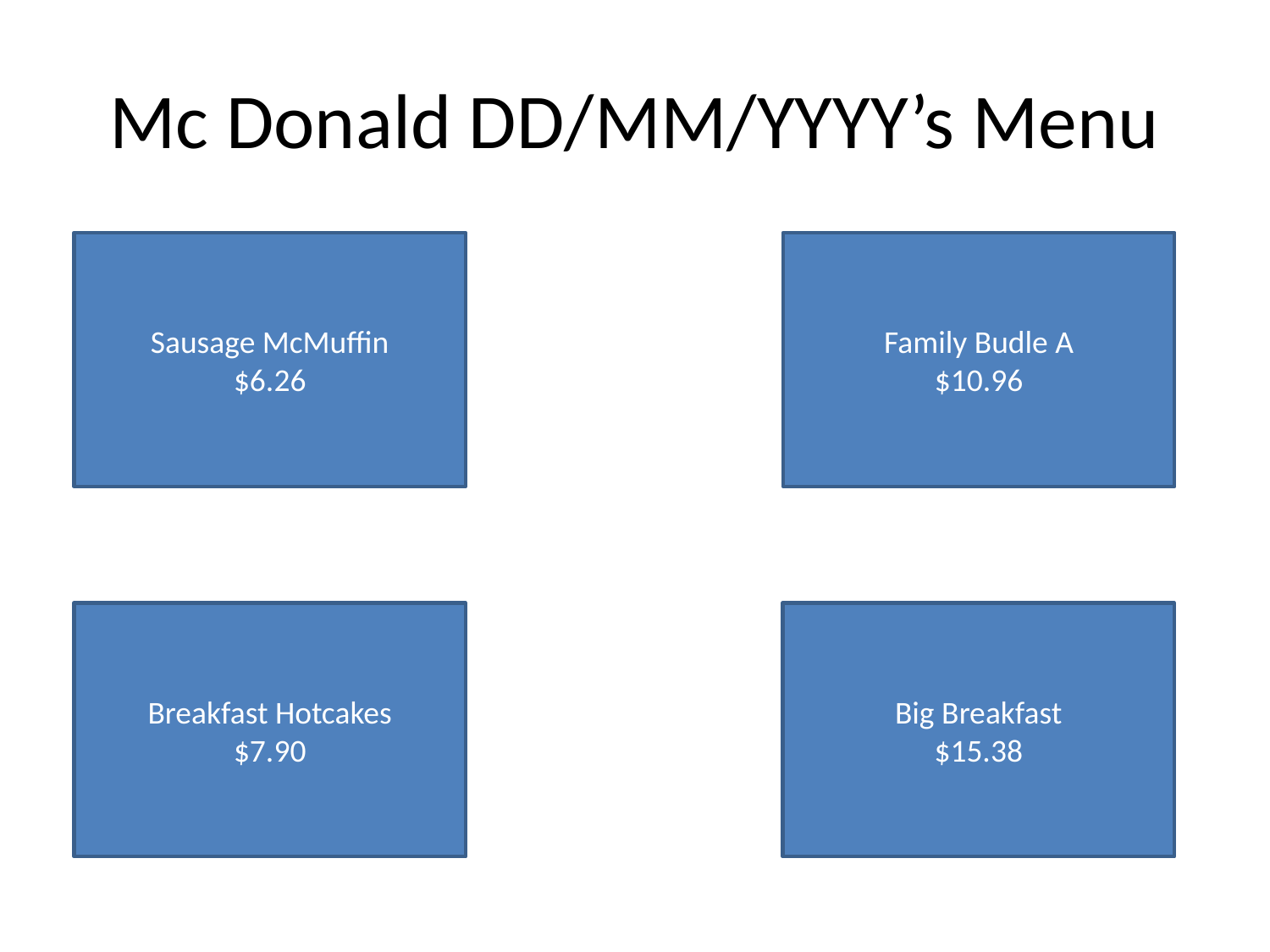

# Mc Donald DD/MM/YYYY’s Menu
Sausage McMuffin
$6.26
Family Budle A
$10.96
Breakfast Hotcakes
$7.90
Big Breakfast
$15.38